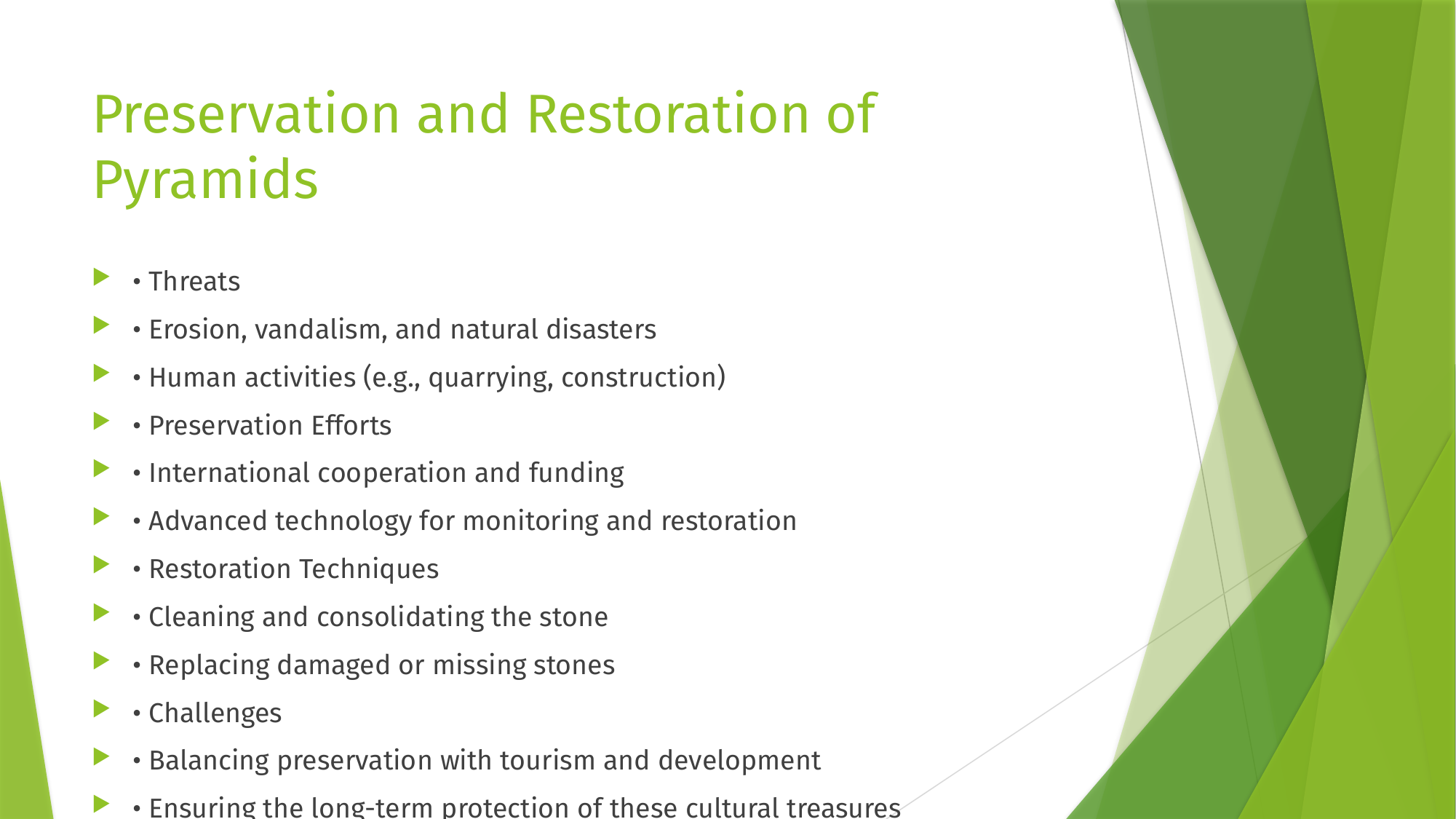

# Preservation and Restoration of Pyramids
• Threats
• Erosion, vandalism, and natural disasters
• Human activities (e.g., quarrying, construction)
• Preservation Efforts
• International cooperation and funding
• Advanced technology for monitoring and restoration
• Restoration Techniques
• Cleaning and consolidating the stone
• Replacing damaged or missing stones
• Challenges
• Balancing preservation with tourism and development
• Ensuring the long-term protection of these cultural treasures